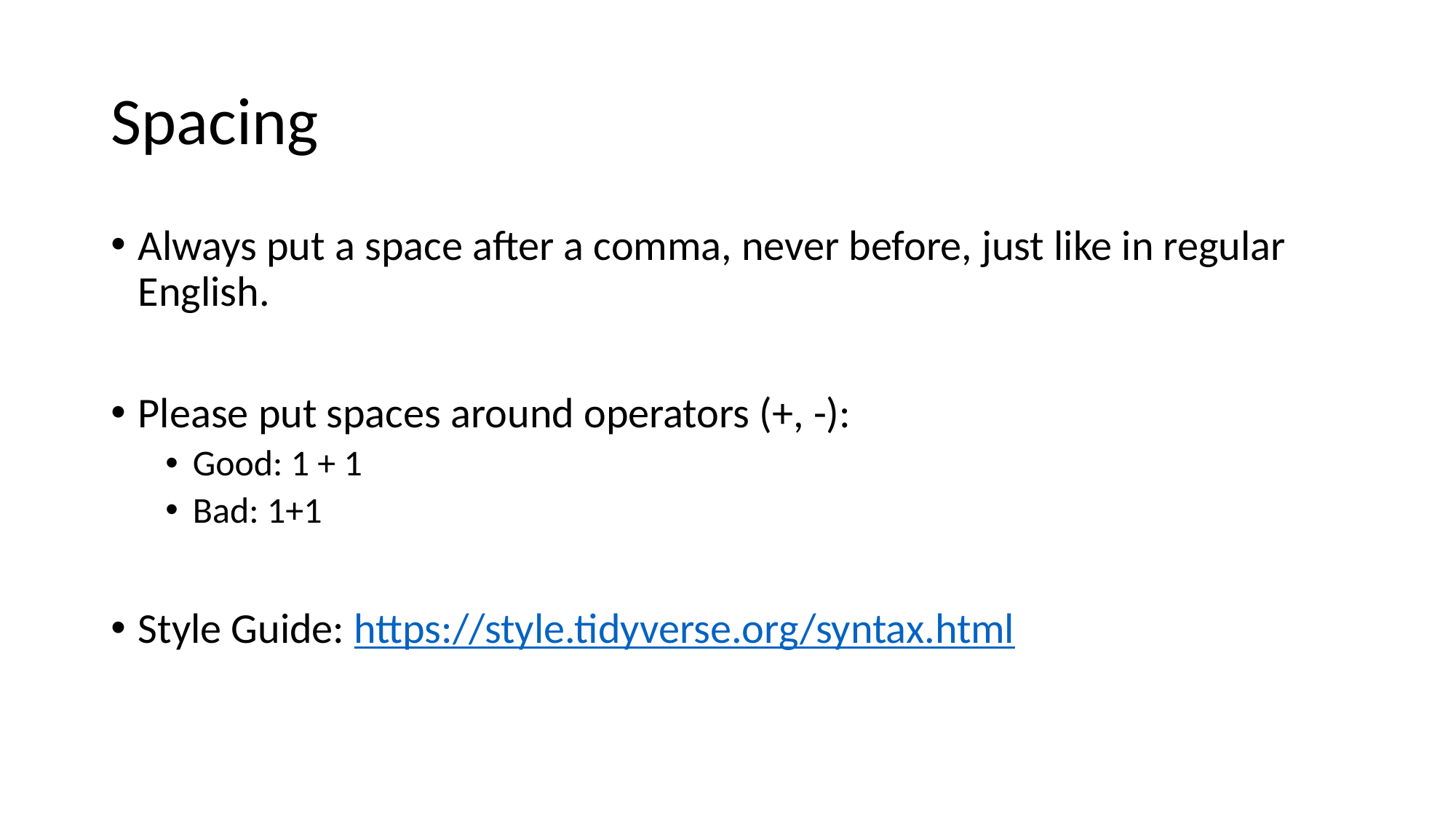

# Spacing
Always put a space after a comma, never before, just like in regular English.

Please put spaces around operators (+, -):
Good: 1 + 1
Bad: 1+1

Style Guide: https://style.tidyverse.org/syntax.html